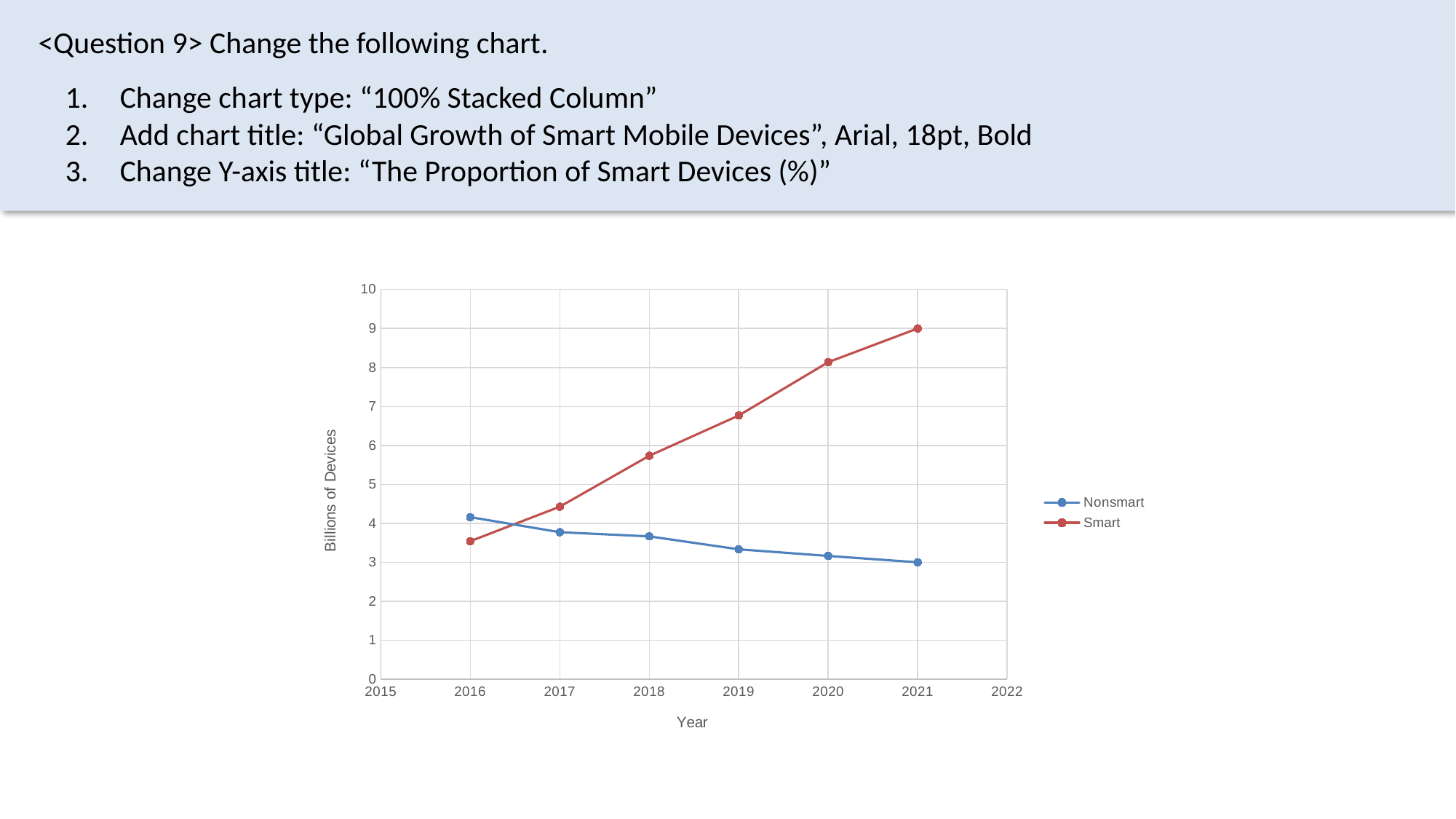

<Question 9> Change the following chart.

Change chart type: “100% Stacked Column”
Add chart title: “Global Growth of Smart Mobile Devices”, Arial, 18pt, Bold
Change Y-axis title: “The Proportion of Smart Devices (%)”

### Chart

| Category | Nonsmart | Smart |
|---|---|---|